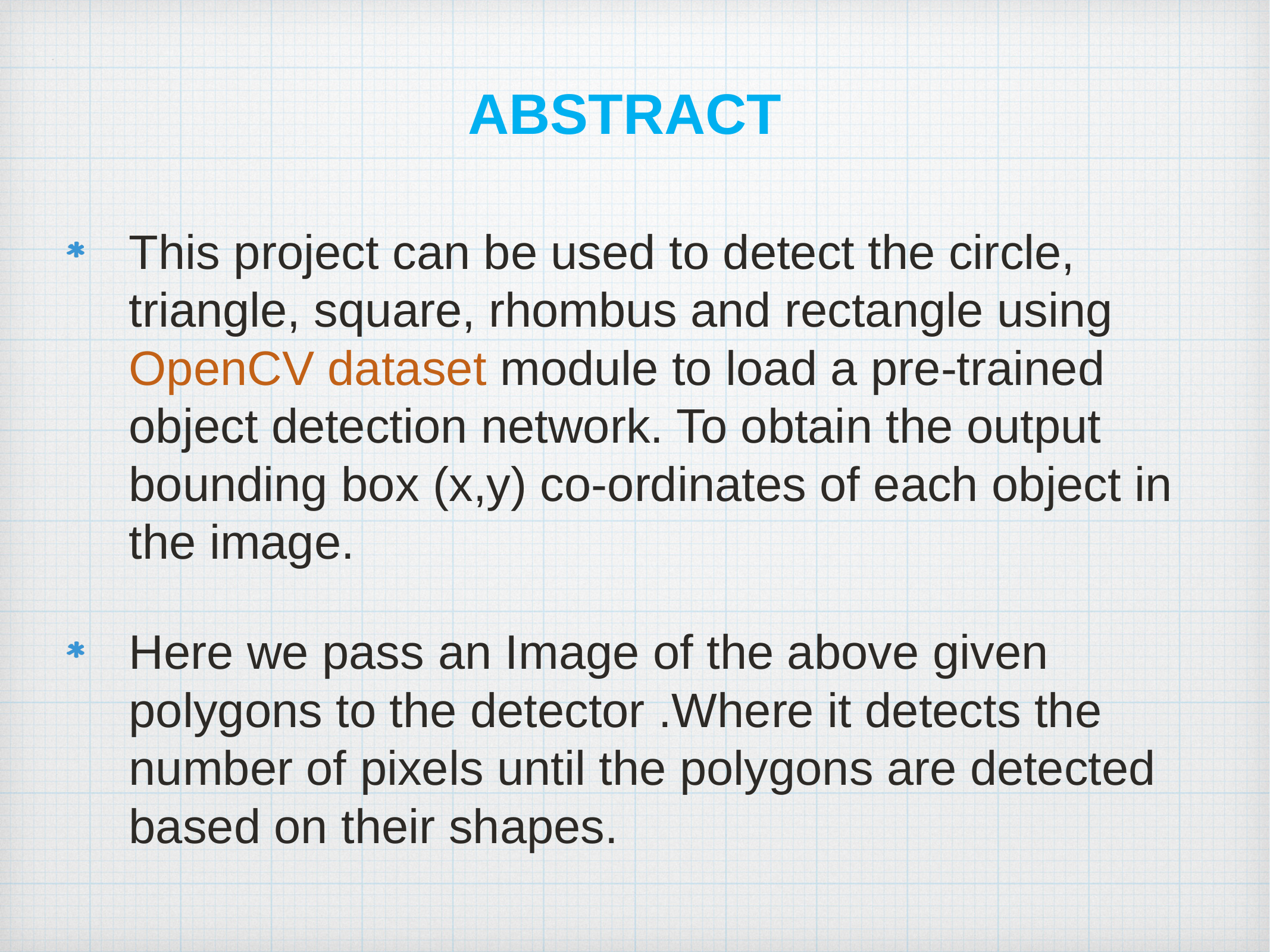

# ABSTRACT
This project can be used to detect the circle, triangle, square, rhombus and rectangle using OpenCV dataset module to load a pre-trained object detection network. To obtain the output bounding box (x,y) co-ordinates of each object in the image.
Here we pass an Image of the above given polygons to the detector .Where it detects the number of pixels until the polygons are detected based on their shapes.